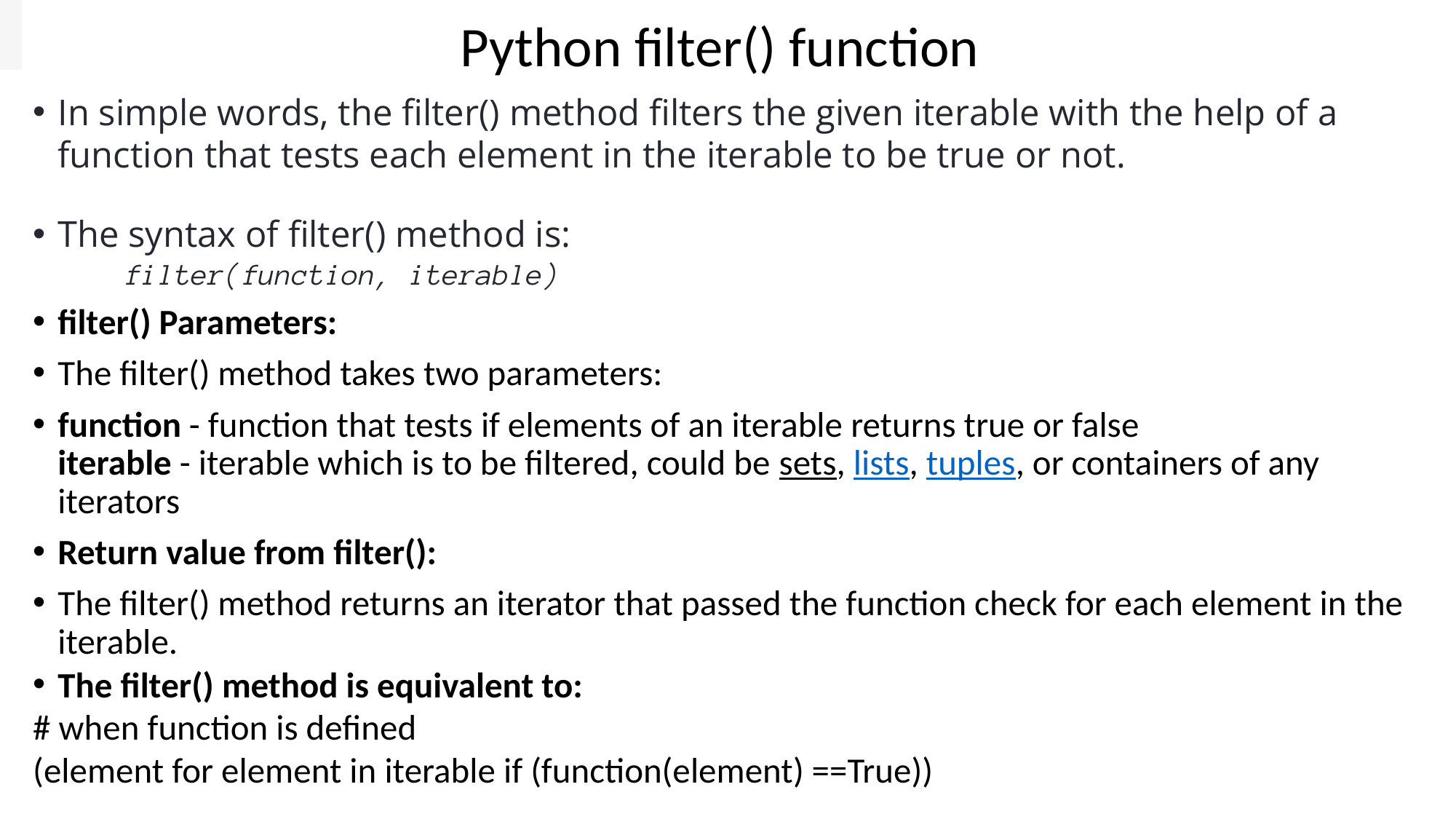

# Python filter() function
In simple words, the filter() method filters the given iterable with the help of a function that tests each element in the iterable to be true or not.

The syntax of filter() method is:
	filter(function, iterable)
filter() Parameters:
The filter() method takes two parameters:
function - function that tests if elements of an iterable returns true or false
iterable - iterable which is to be filtered, could be sets, lists, tuples, or containers of any iterators
Return value from filter():
The filter() method returns an iterator that passed the function check for each element in the iterable.
The filter() method is equivalent to:
# when function is defined
(element for element in iterable if (function(element) ==True))